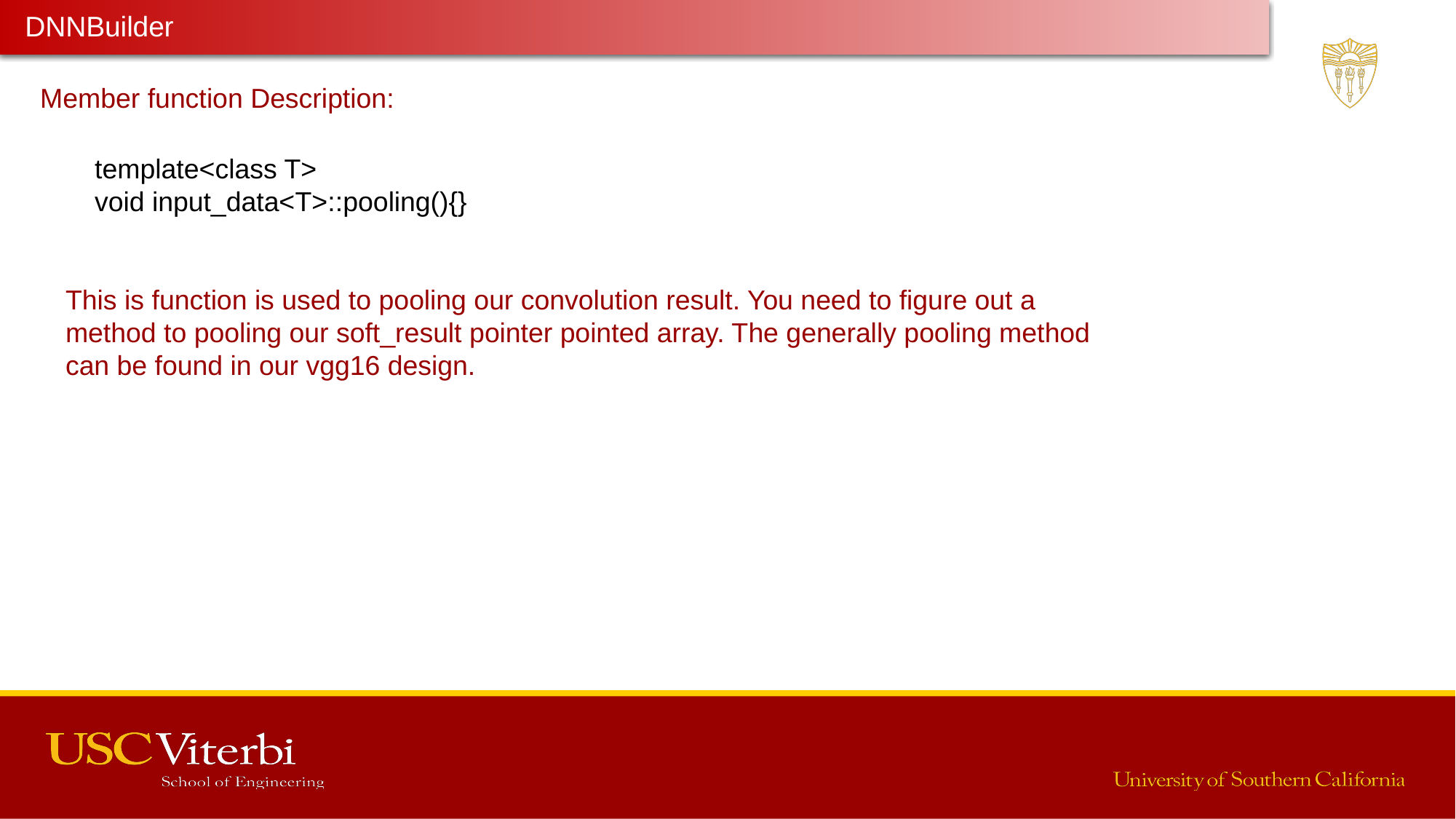

DNNBuilder

Latest Progress                                                                                         link fault error in table

Member function Description:
template<class T>
void input_data<T>::pooling(){}
This is function is used to pooling our convolution result. You need to figure out a method to pooling our soft_result pointer pointed array. The generally pooling method can be found in our vgg16 design.